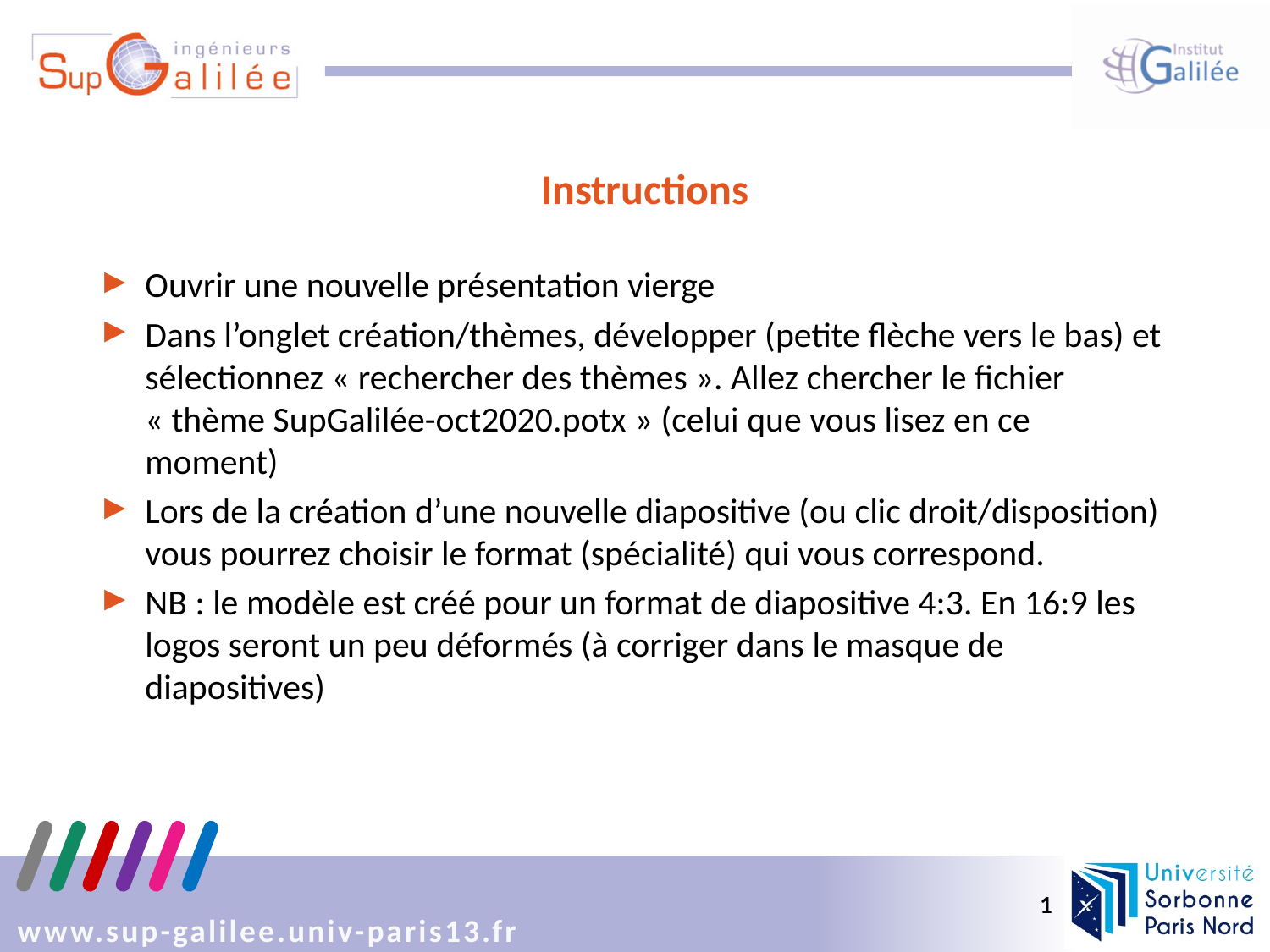

Instructions
Ouvrir une nouvelle présentation vierge
Dans l’onglet création/thèmes, développer (petite flèche vers le bas) et sélectionnez « rechercher des thèmes ». Allez chercher le fichier « thème SupGalilée-oct2020.potx » (celui que vous lisez en ce moment)
Lors de la création d’une nouvelle diapositive (ou clic droit/disposition) vous pourrez choisir le format (spécialité) qui vous correspond.
NB : le modèle est créé pour un format de diapositive 4:3. En 16:9 les logos seront un peu déformés (à corriger dans le masque de diapositives)